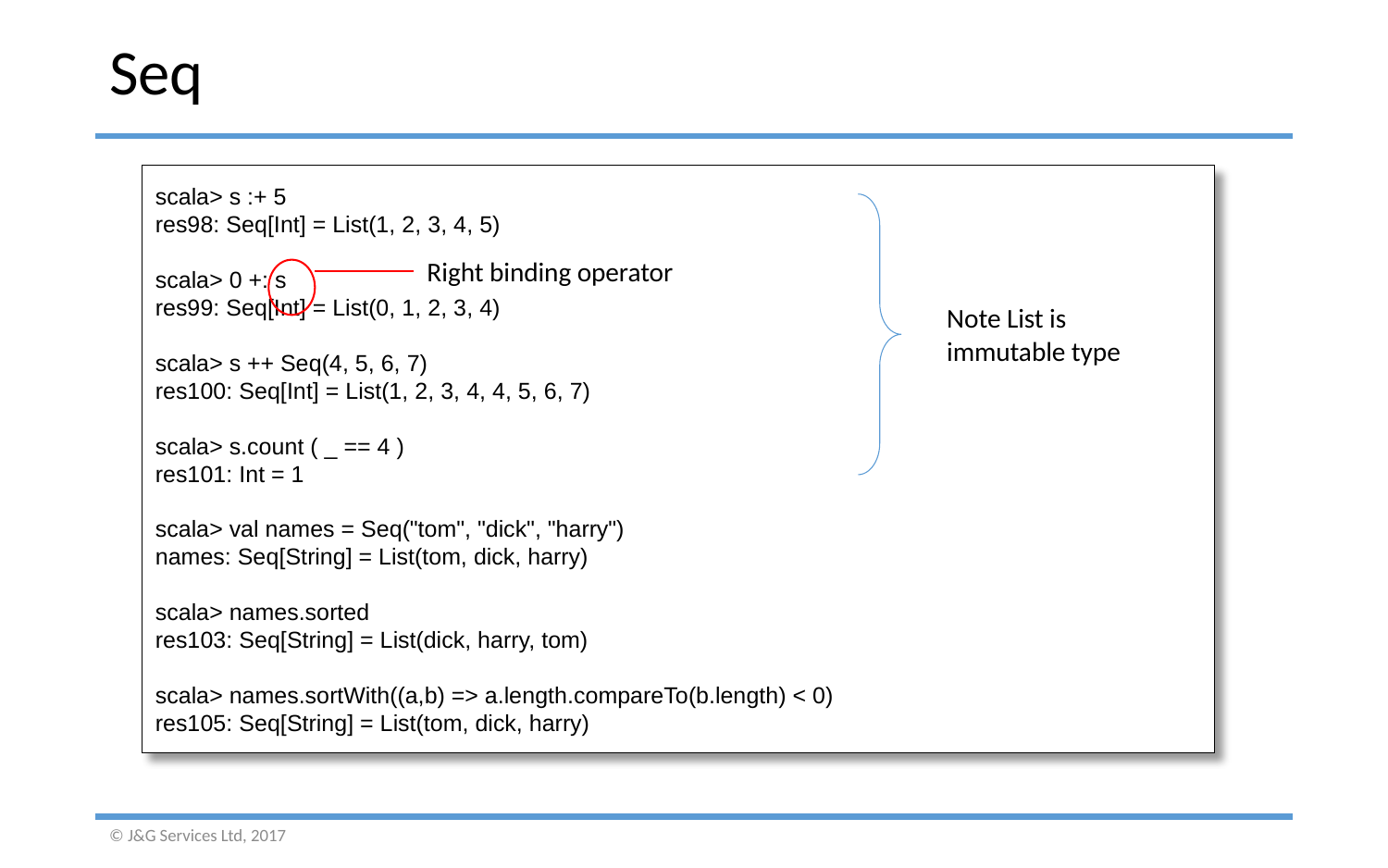

# Seq
scala> s :+ 5
res98: Seq[Int] = List(1, 2, 3, 4, 5)

scala> 0 +: s
res99: Seq[Int] = List(0, 1, 2, 3, 4)

scala> s ++ Seq(4, 5, 6, 7)
res100: Seq[Int] = List(1, 2, 3, 4, 4, 5, 6, 7)

scala> s.count ( _ == 4 )
res101: Int = 1

scala> val names = Seq("tom", "dick", "harry")
names: Seq[String] = List(tom, dick, harry)

scala> names.sorted
res103: Seq[String] = List(dick, harry, tom)

scala> names.sortWith((a,b) => a.length.compareTo(b.length) < 0)
res105: Seq[String] = List(tom, dick, harry)

Right binding operator

Note List is
immutable type